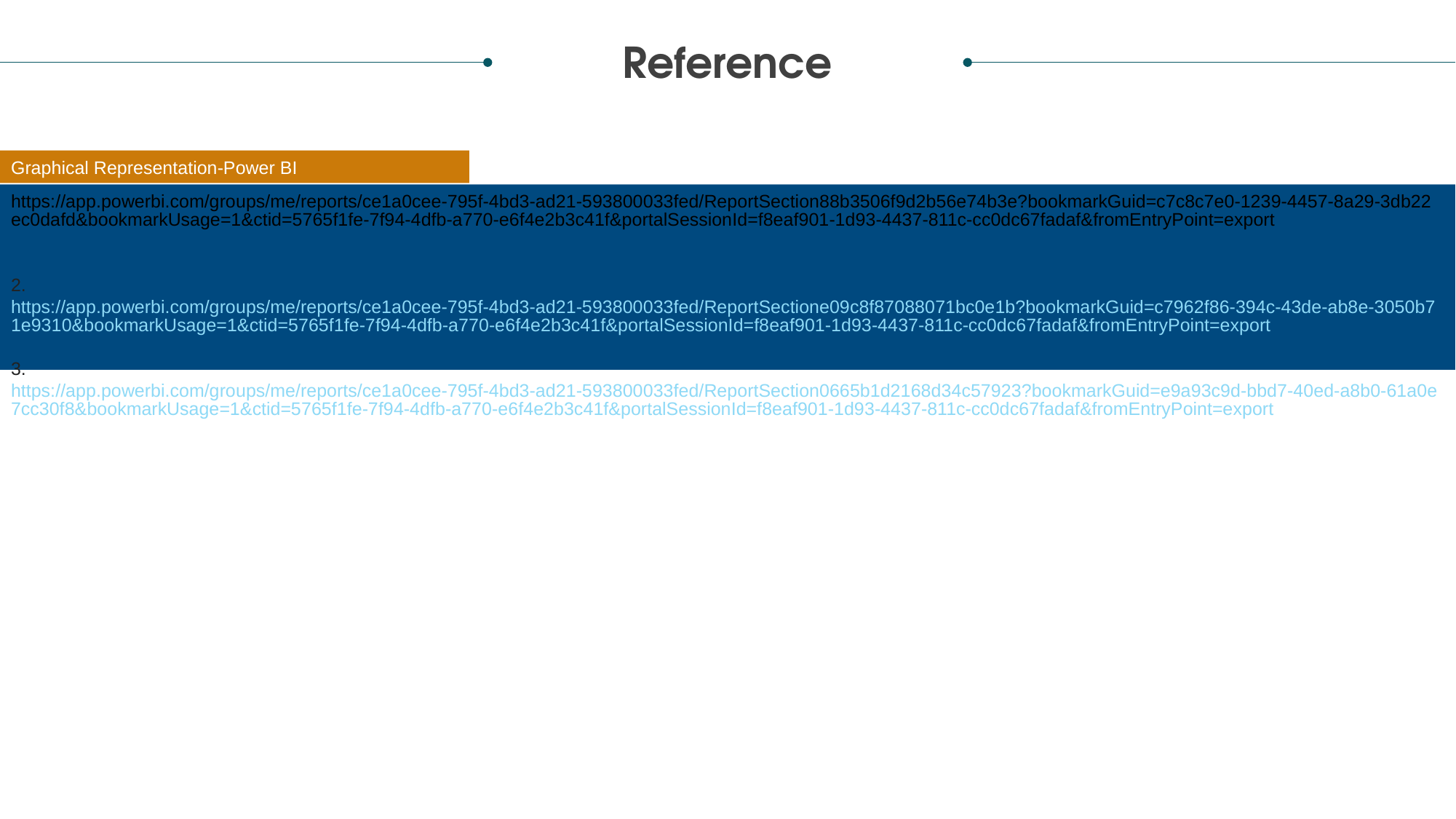

Reference
Graphical Representation-Power BI
https://app.powerbi.com/groups/me/reports/ce1a0cee-795f-4bd3-ad21-593800033fed/ReportSection88b3506f9d2b56e74b3e?bookmarkGuid=c7c8c7e0-1239-4457-8a29-3db22ec0dafd&bookmarkUsage=1&ctid=5765f1fe-7f94-4dfb-a770-e6f4e2b3c41f&portalSessionId=f8eaf901-1d93-4437-811c-cc0dc67fadaf&fromEntryPoint=export
2.https://app.powerbi.com/groups/me/reports/ce1a0cee-795f-4bd3-ad21-593800033fed/ReportSectione09c8f87088071bc0e1b?bookmarkGuid=c7962f86-394c-43de-ab8e-3050b71e9310&bookmarkUsage=1&ctid=5765f1fe-7f94-4dfb-a770-e6f4e2b3c41f&portalSessionId=f8eaf901-1d93-4437-811c-cc0dc67fadaf&fromEntryPoint=export

3.https://app.powerbi.com/groups/me/reports/ce1a0cee-795f-4bd3-ad21-593800033fed/ReportSection0665b1d2168d34c57923?bookmarkGuid=e9a93c9d-bbd7-40ed-a8b0-61a0e7cc30f8&bookmarkUsage=1&ctid=5765f1fe-7f94-4dfb-a770-e6f4e2b3c41f&portalSessionId=f8eaf901-1d93-4437-811c-cc0dc67fadaf&fromEntryPoint=export